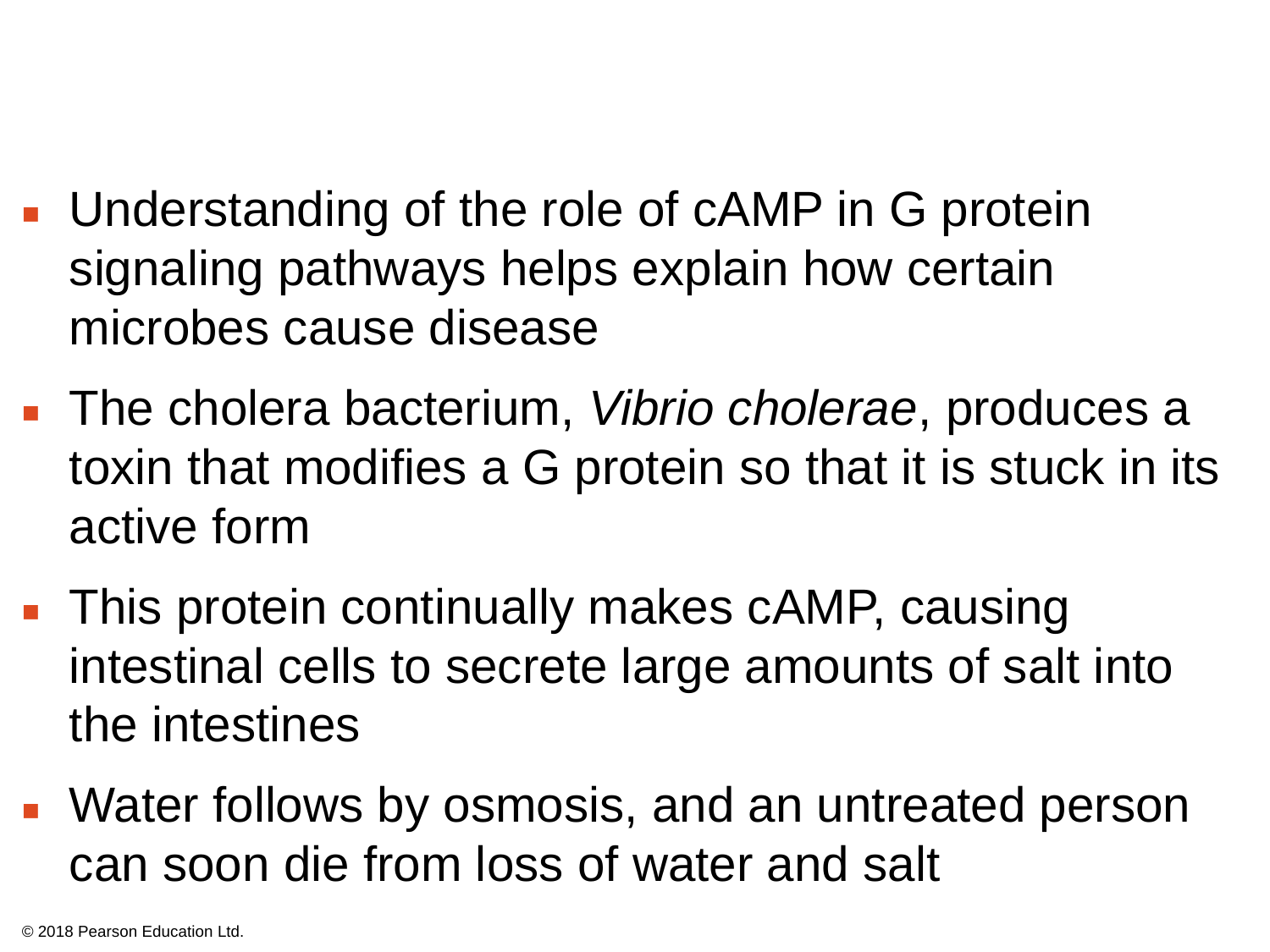

Understanding of the role of cAMP in G protein signaling pathways helps explain how certain microbes cause disease
The cholera bacterium, Vibrio cholerae, produces a toxin that modifies a G protein so that it is stuck in its active form
This protein continually makes cAMP, causing intestinal cells to secrete large amounts of salt into the intestines
Water follows by osmosis, and an untreated person can soon die from loss of water and salt
© 2018 Pearson Education Ltd.